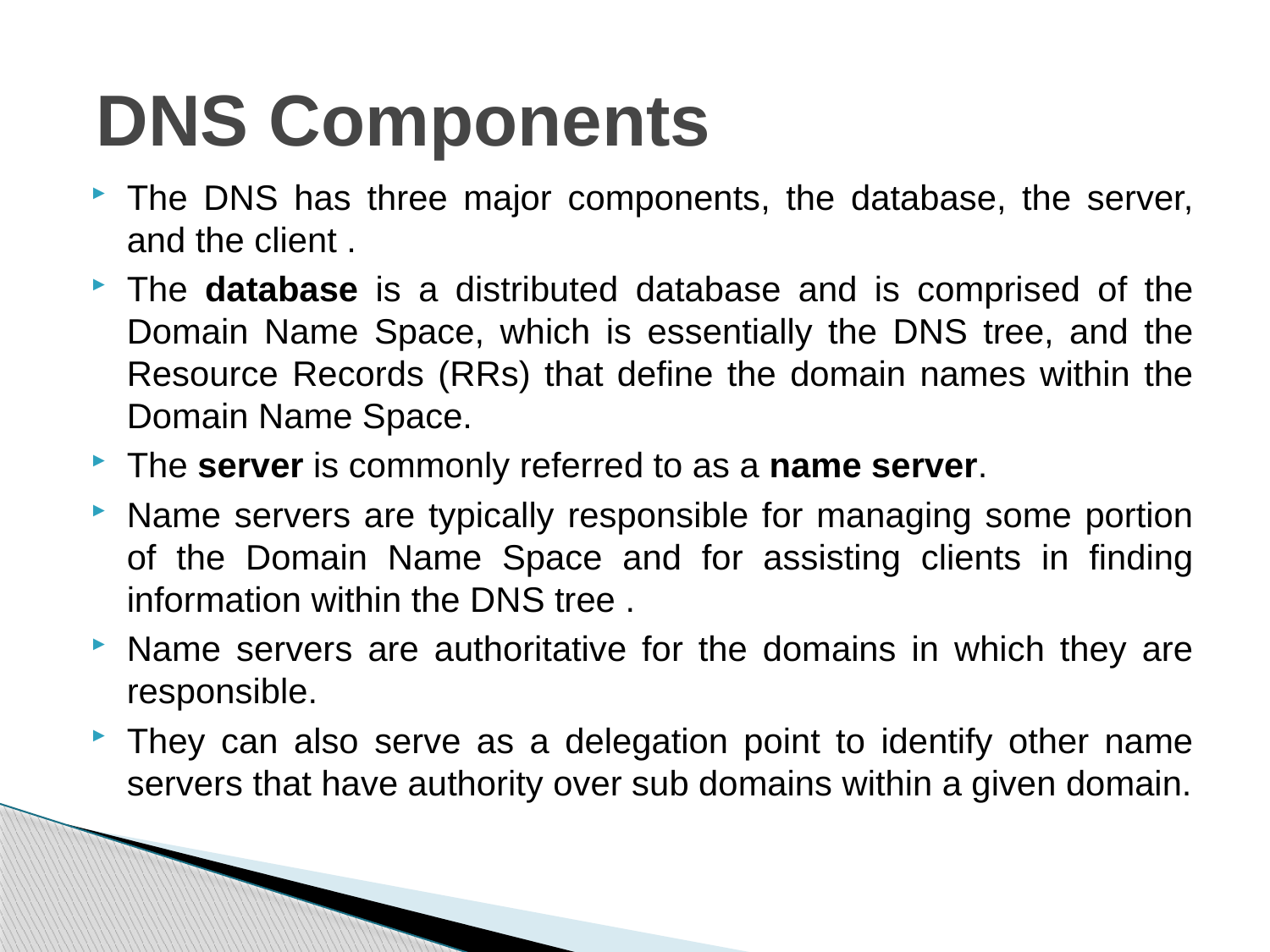

# DNS Components
The DNS has three major components, the database, the server, and the client .
The database is a distributed database and is comprised of the Domain Name Space, which is essentially the DNS tree, and the Resource Records (RRs) that define the domain names within the Domain Name Space.
The server is commonly referred to as a name server.
Name servers are typically responsible for managing some portion of the Domain Name Space and for assisting clients in finding information within the DNS tree .
Name servers are authoritative for the domains in which they are responsible.
They can also serve as a delegation point to identify other name servers that have authority over sub domains within a given domain.